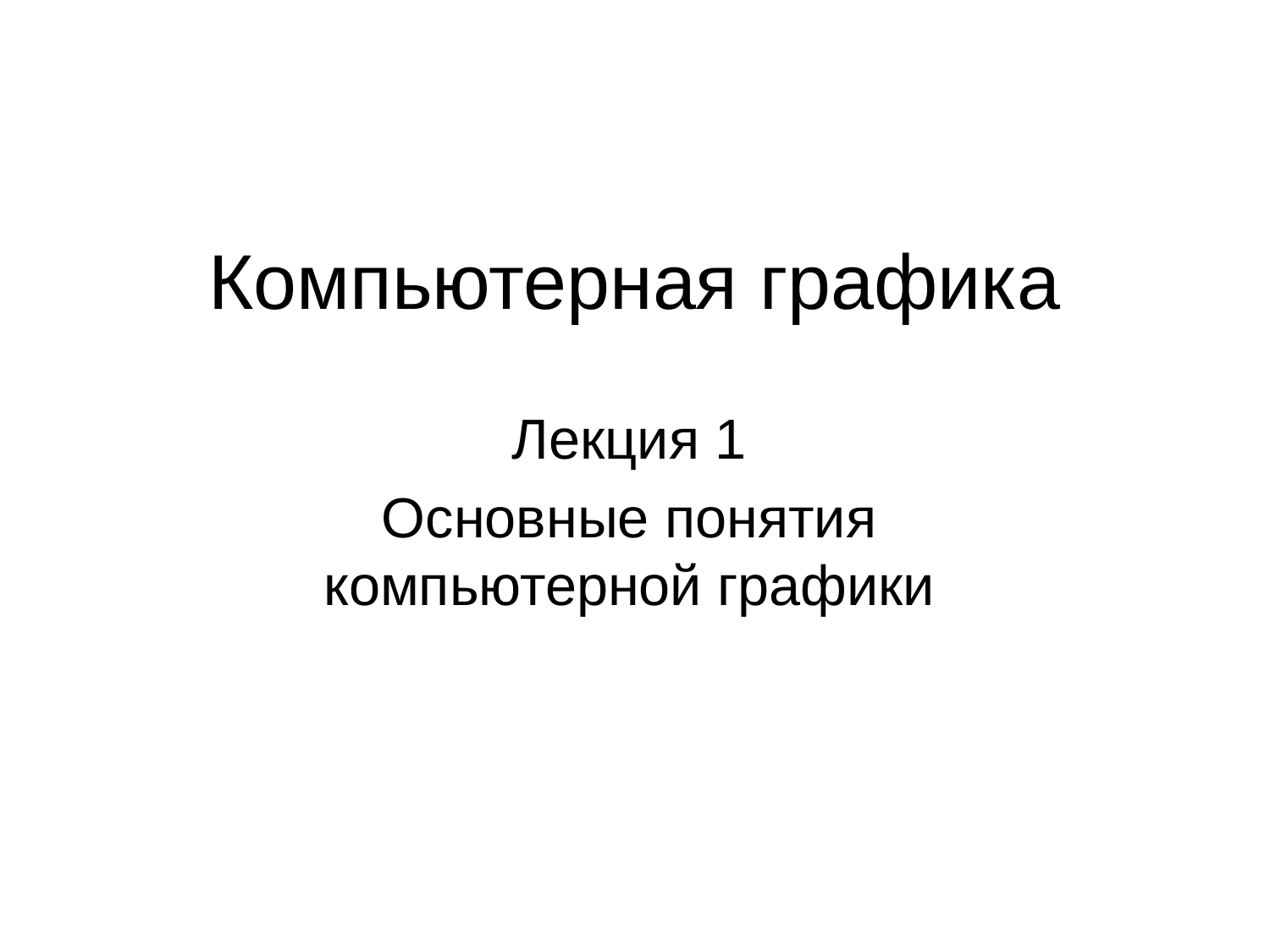

# Компьютерная графика
Лекция 1
Основные понятия компьютерной графики